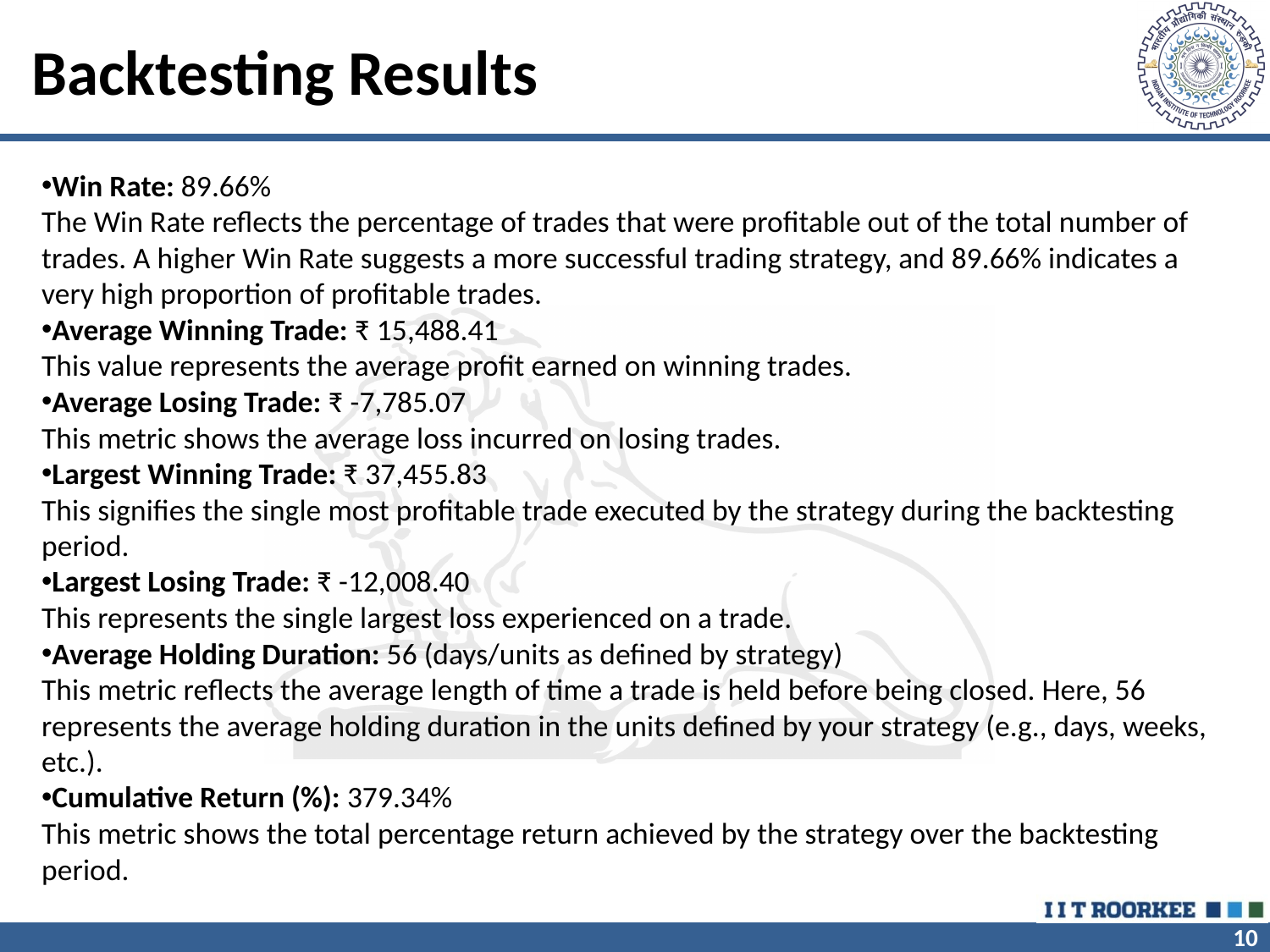

# Backtesting Results
Win Rate: 89.66%
The Win Rate reflects the percentage of trades that were profitable out of the total number of trades. A higher Win Rate suggests a more successful trading strategy, and 89.66% indicates a very high proportion of profitable trades.
Average Winning Trade: ₹ 15,488.41
This value represents the average profit earned on winning trades.
Average Losing Trade: ₹ -7,785.07
This metric shows the average loss incurred on losing trades.
Largest Winning Trade: ₹ 37,455.83
This signifies the single most profitable trade executed by the strategy during the backtesting period.
Largest Losing Trade: ₹ -12,008.40
This represents the single largest loss experienced on a trade.
Average Holding Duration: 56 (days/units as defined by strategy)
This metric reflects the average length of time a trade is held before being closed. Here, 56 represents the average holding duration in the units defined by your strategy (e.g., days, weeks, etc.).
Cumulative Return (%): 379.34%
This metric shows the total percentage return achieved by the strategy over the backtesting period.
10